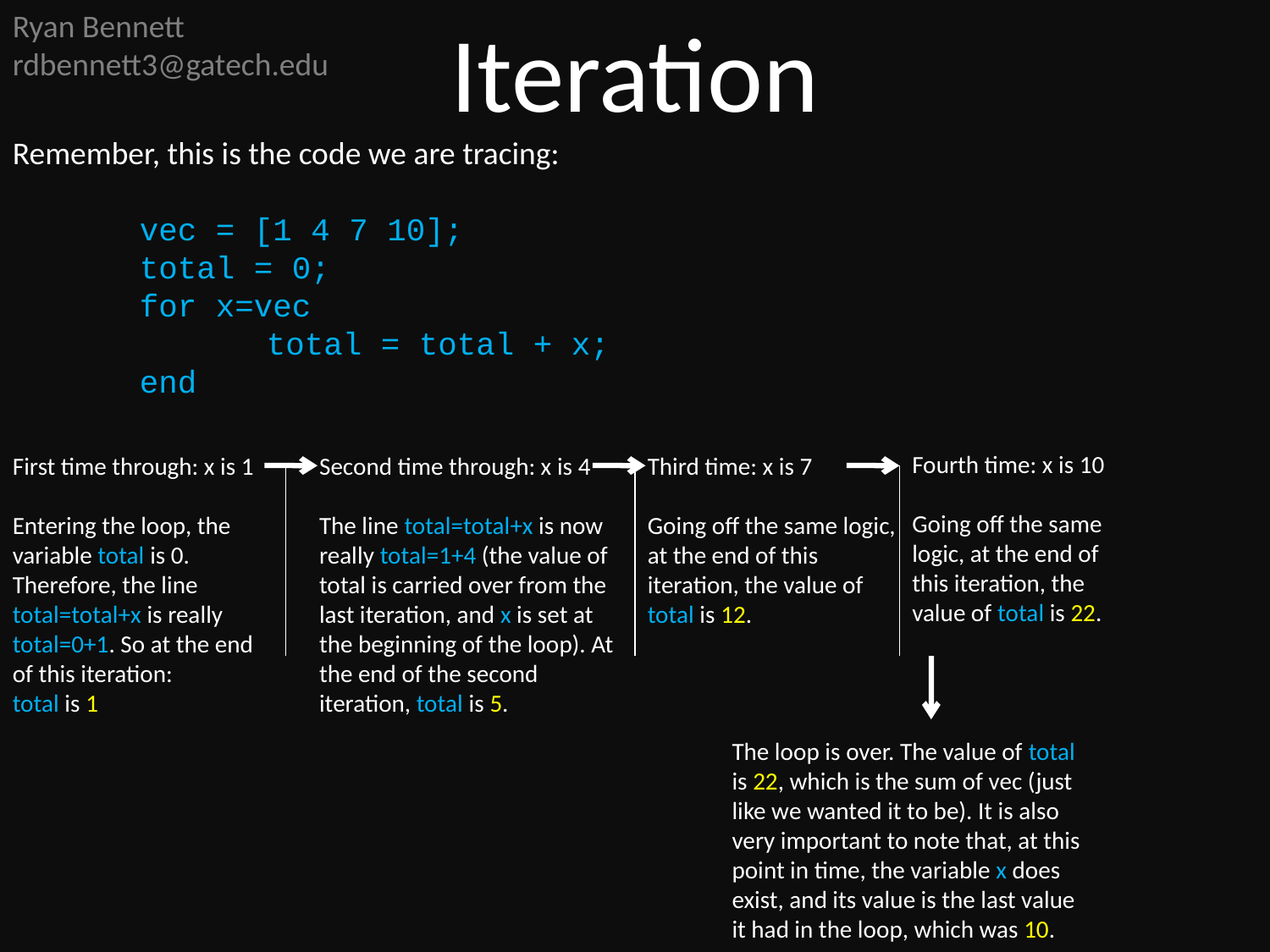

Ryan Bennett
rdbennett3@gatech.edu
Iteration
Remember, this is the code we are tracing:

	vec = [1 4 7 10];
	total = 0;
	for x=vec
		total = total + x;
	end

Fourth time: x is 10

Going off the same logic, at the end of this iteration, the value of total is 22.
First time through: x is 1

Entering the loop, the variable total is 0. Therefore, the line total=total+x is really total=0+1. So at the end of this iteration:
total is 1
Second time through: x is 4

The line total=total+x is now really total=1+4 (the value of total is carried over from the last iteration, and x is set at the beginning of the loop). At the end of the second iteration, total is 5.
Third time: x is 7

Going off the same logic, at the end of this iteration, the value of total is 12.
The loop is over. The value of total is 22, which is the sum of vec (just like we wanted it to be). It is also very important to note that, at this point in time, the variable x does exist, and its value is the last value it had in the loop, which was 10.